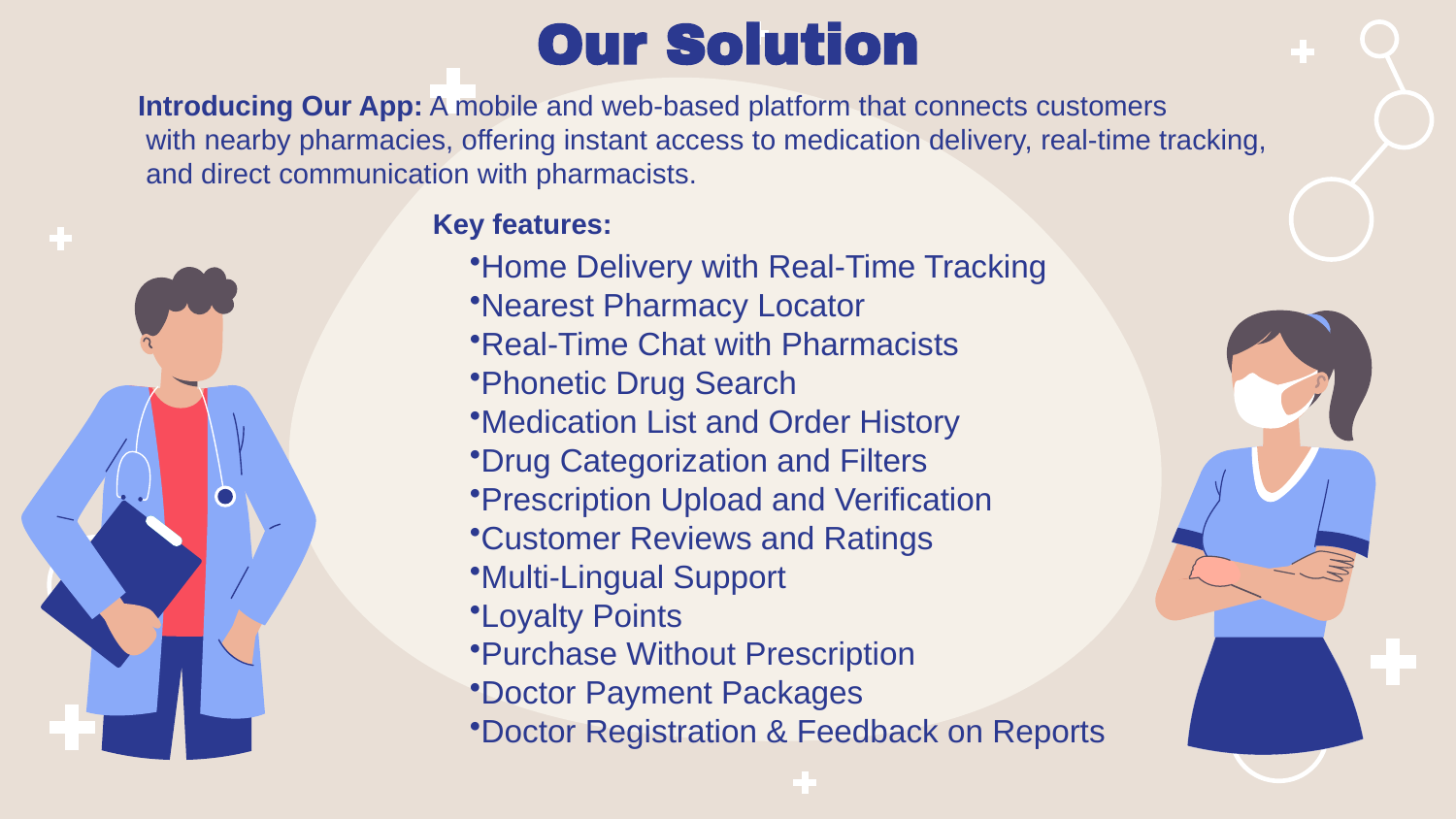

Our Solution
Introducing Our App: A mobile and web-based platform that connects customers
 with nearby pharmacies, offering instant access to medication delivery, real-time tracking,
 and direct communication with pharmacists.

Home Delivery with Real-Time Tracking
Nearest Pharmacy Locator
Real-Time Chat with Pharmacists
Phonetic Drug Search
Medication List and Order History
Drug Categorization and Filters
Prescription Upload and Verification
Customer Reviews and Ratings
Multi-Lingual Support
Loyalty Points
Purchase Without Prescription
Doctor Payment Packages
Doctor Registration & Feedback on Reports
Key features: